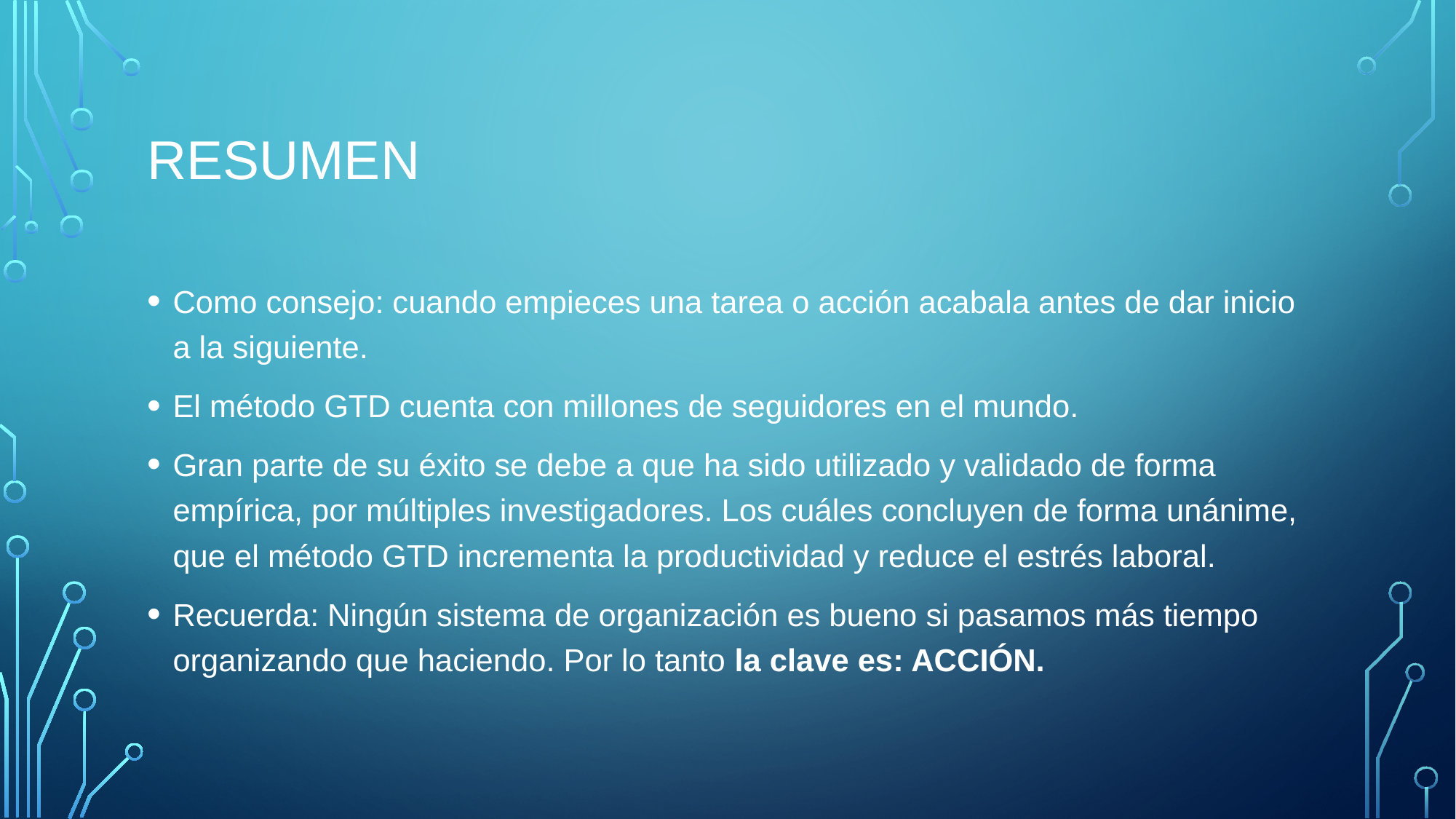

# RESUMEN
Como consejo: cuando empieces una tarea o acción acabala antes de dar inicio a la siguiente.
El método GTD cuenta con millones de seguidores en el mundo.
Gran parte de su éxito se debe a que ha sido utilizado y validado de forma empírica, por múltiples investigadores. Los cuáles concluyen de forma unánime, que el método GTD incrementa la productividad y reduce el estrés laboral.
Recuerda: Ningún sistema de organización es bueno si pasamos más tiempo organizando que haciendo. Por lo tanto la clave es: ACCIÓN.